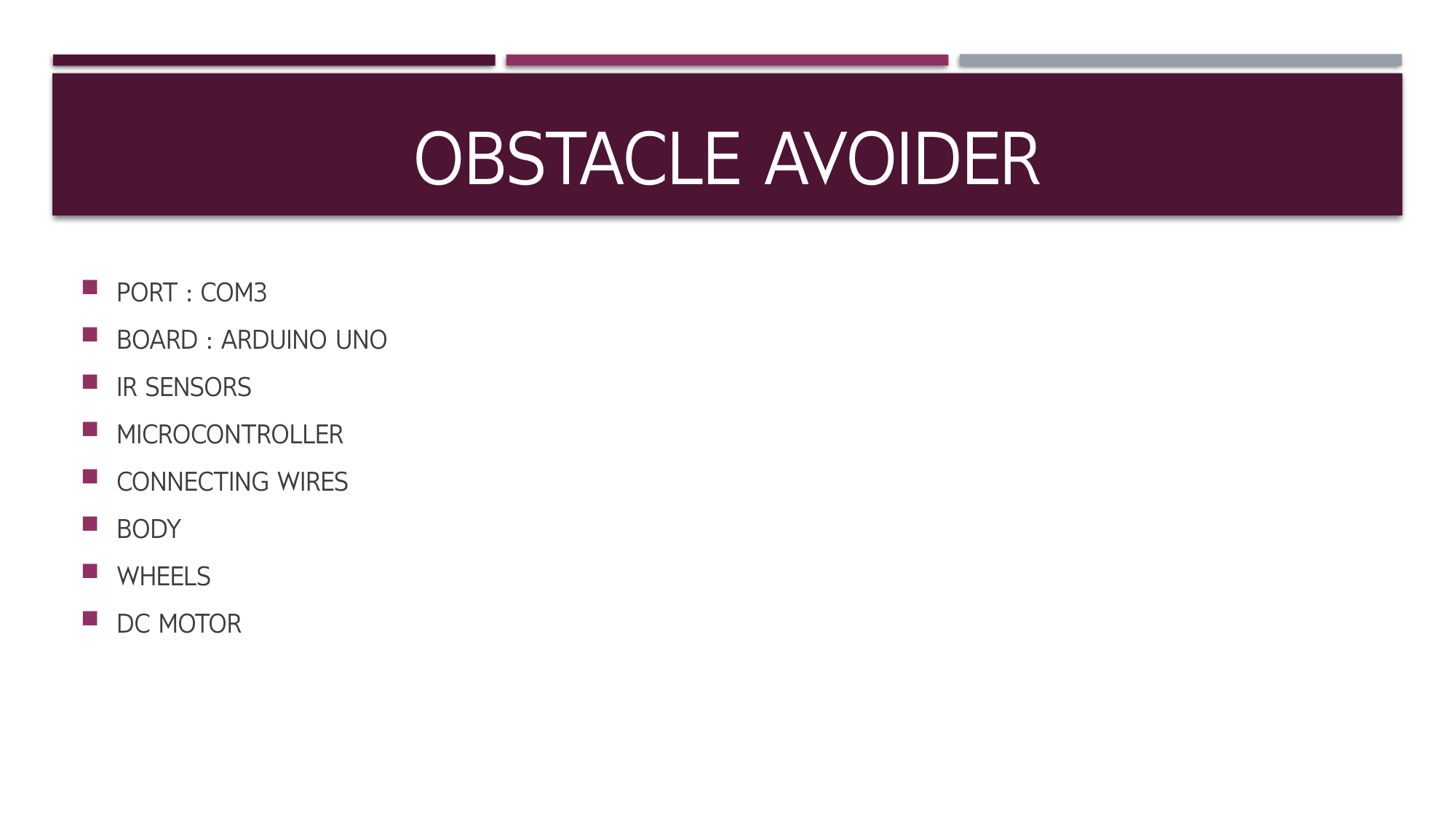

# OBSTACLE AVOIDER
PORT : COM3
BOARD : ARDUINO UNO
IR SENSORS
MICROCONTROLLER
CONNECTING WIRES
BODY
WHEELS
DC MOTOR